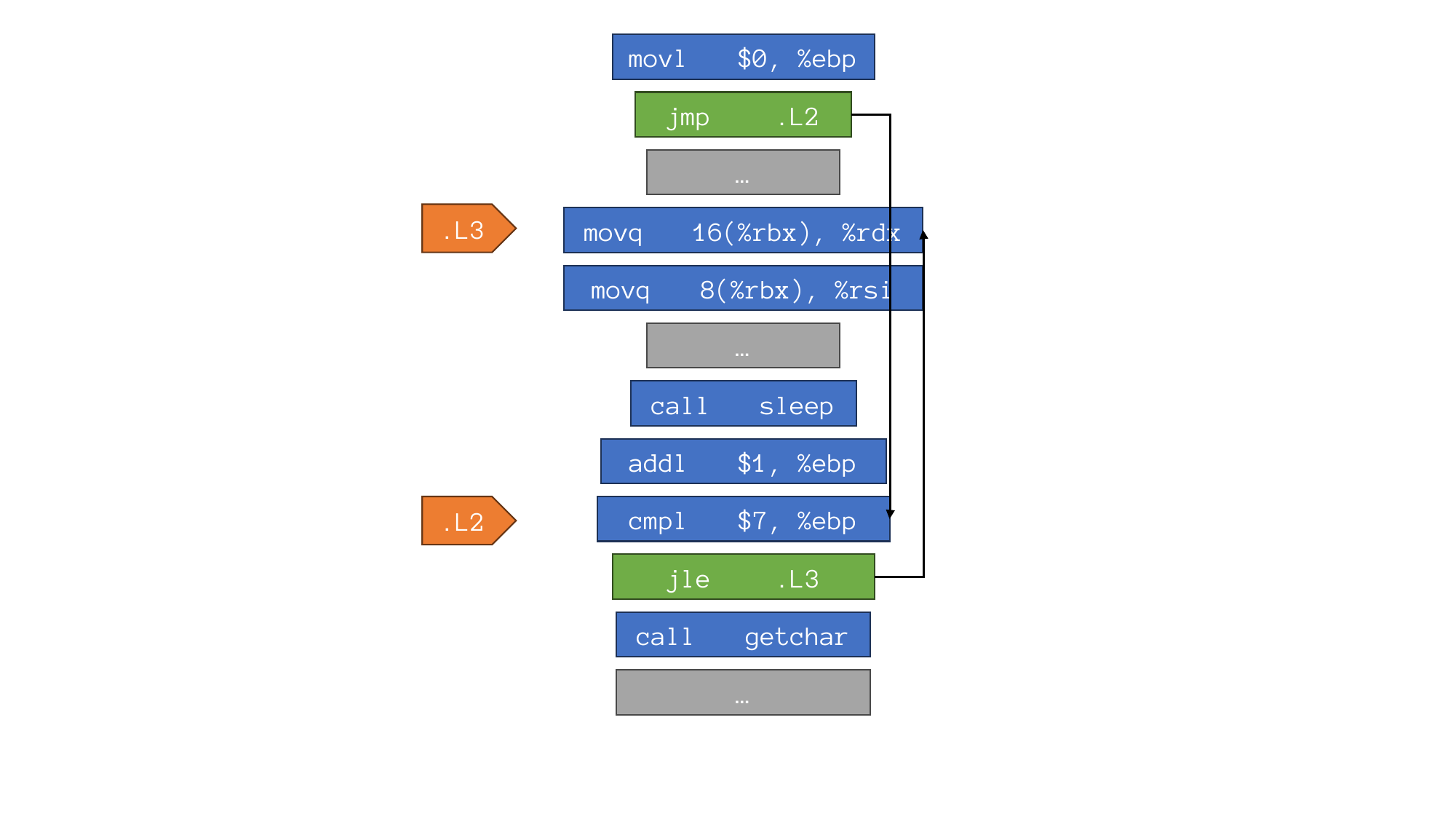

movl	$0, %ebp
jmp	.L2
…
movq	16(%rbx), %rdx
movq	8(%rbx), %rsi
…
call	sleep
addl	$1, %ebp
cmpl	$7, %ebp
jle	.L3
call	getchar
…
.L3
.L2